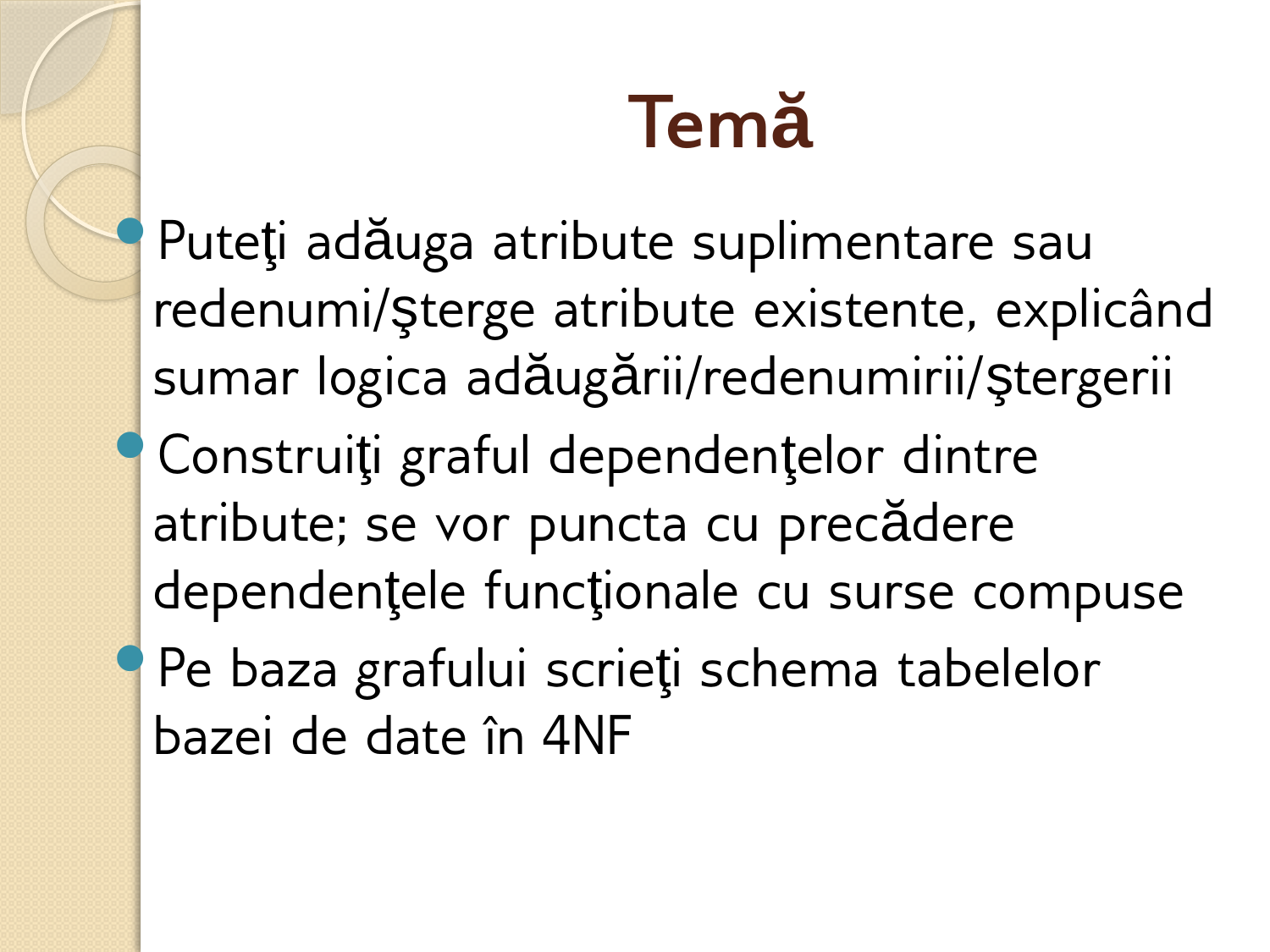

# Temă
Puteţi adăuga atribute suplimentare sau redenumi/şterge atribute existente, explicând sumar logica adăugării/redenumirii/ştergerii
Construiţi graful dependenţelor dintre atribute; se vor puncta cu precădere dependenţele funcţionale cu surse compuse
Pe baza grafului scrieţi schema tabelelor bazei de date în 4NF